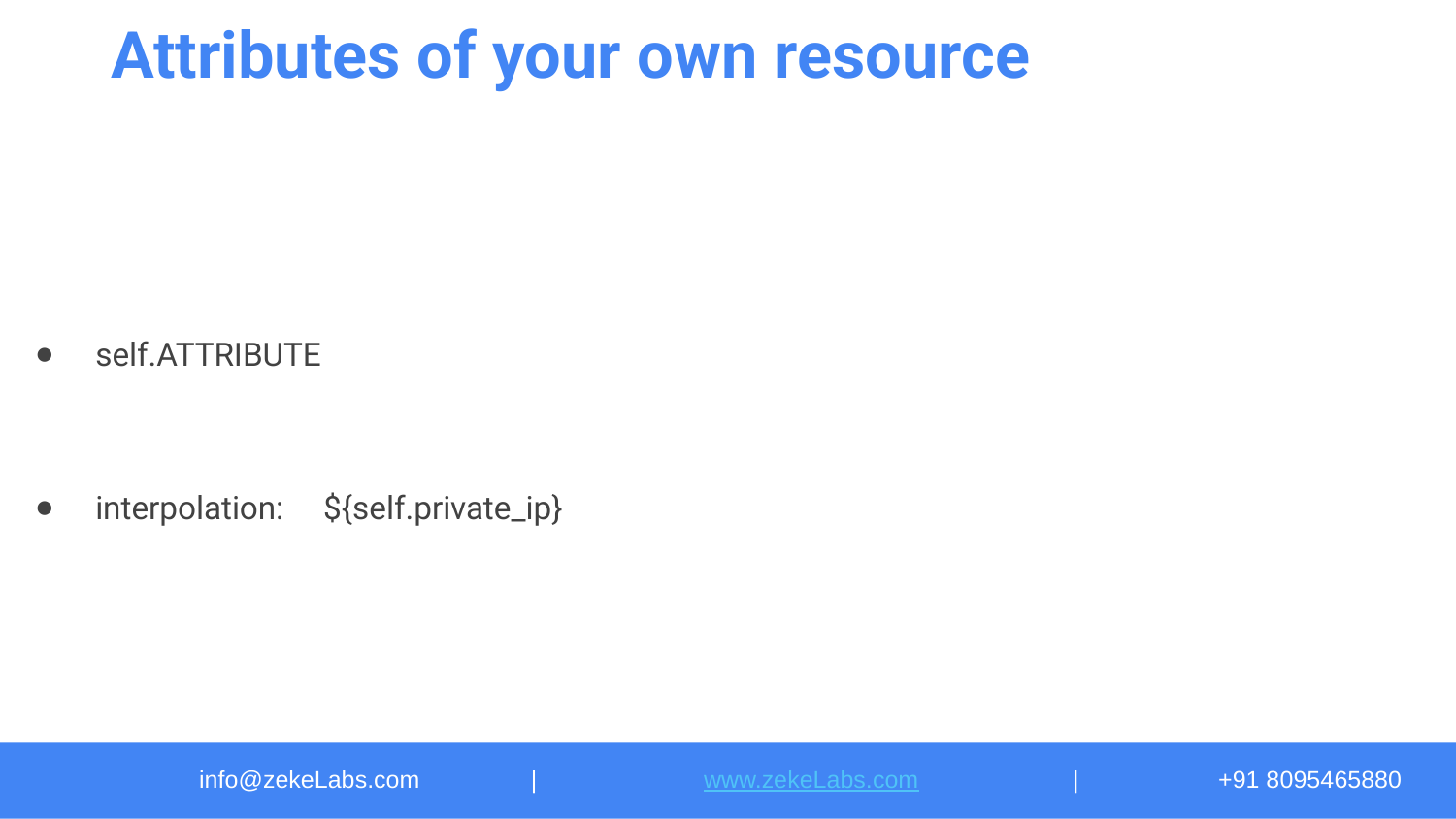

# Attributes of your own resource

 self.ATTRIBUTE

 interpolation:     ${self.private_ip}

info@zekeLabs.com	      |	          www.zekeLabs.com		|	+91 8095465880